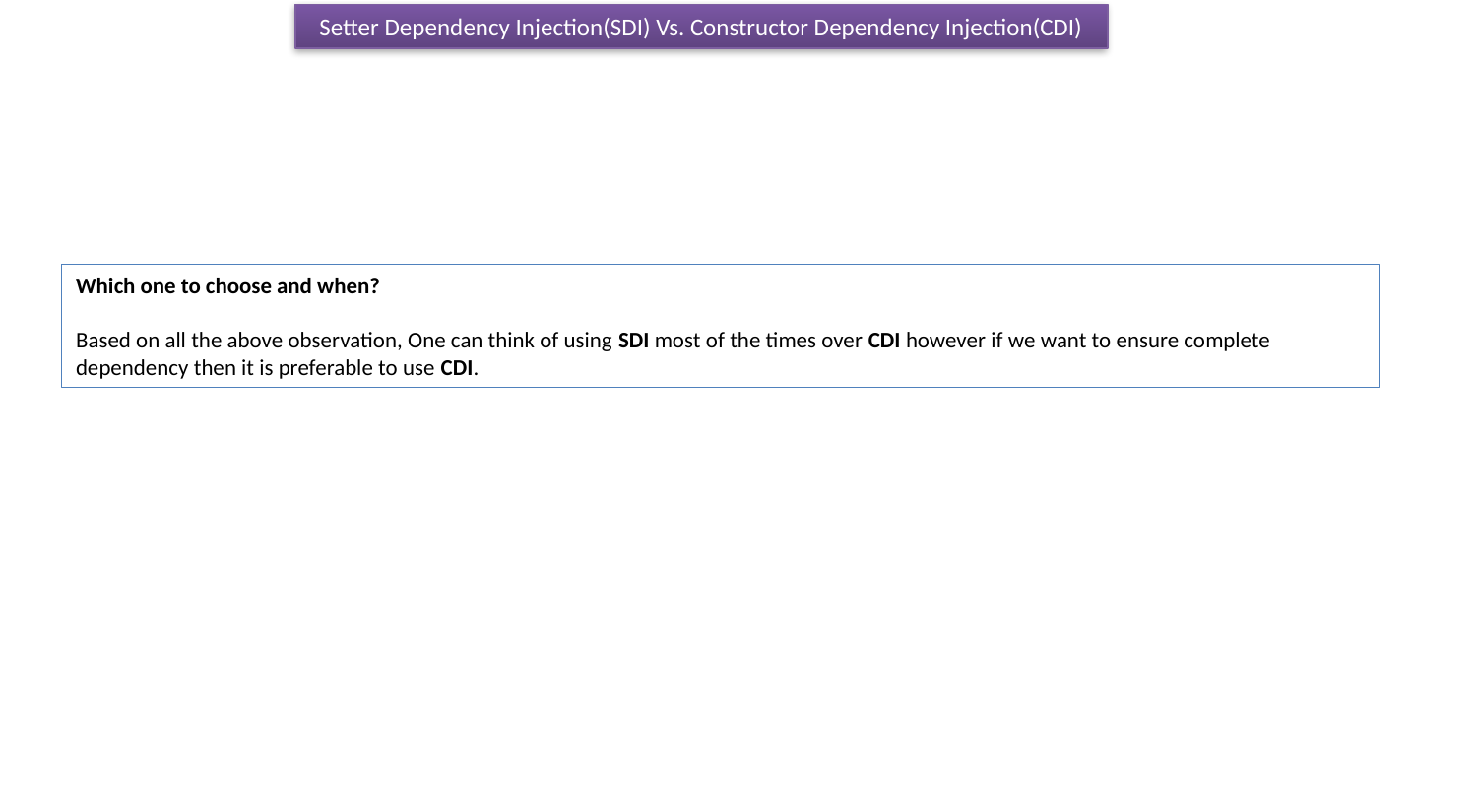

Setter Dependency Injection(SDI) Vs. Constructor Dependency Injection(CDI)

Which one to choose and when?
Based on all the above observation, One can think of using SDI most of the times over CDI however if we want to ensure complete dependency then it is preferable to use CDI.